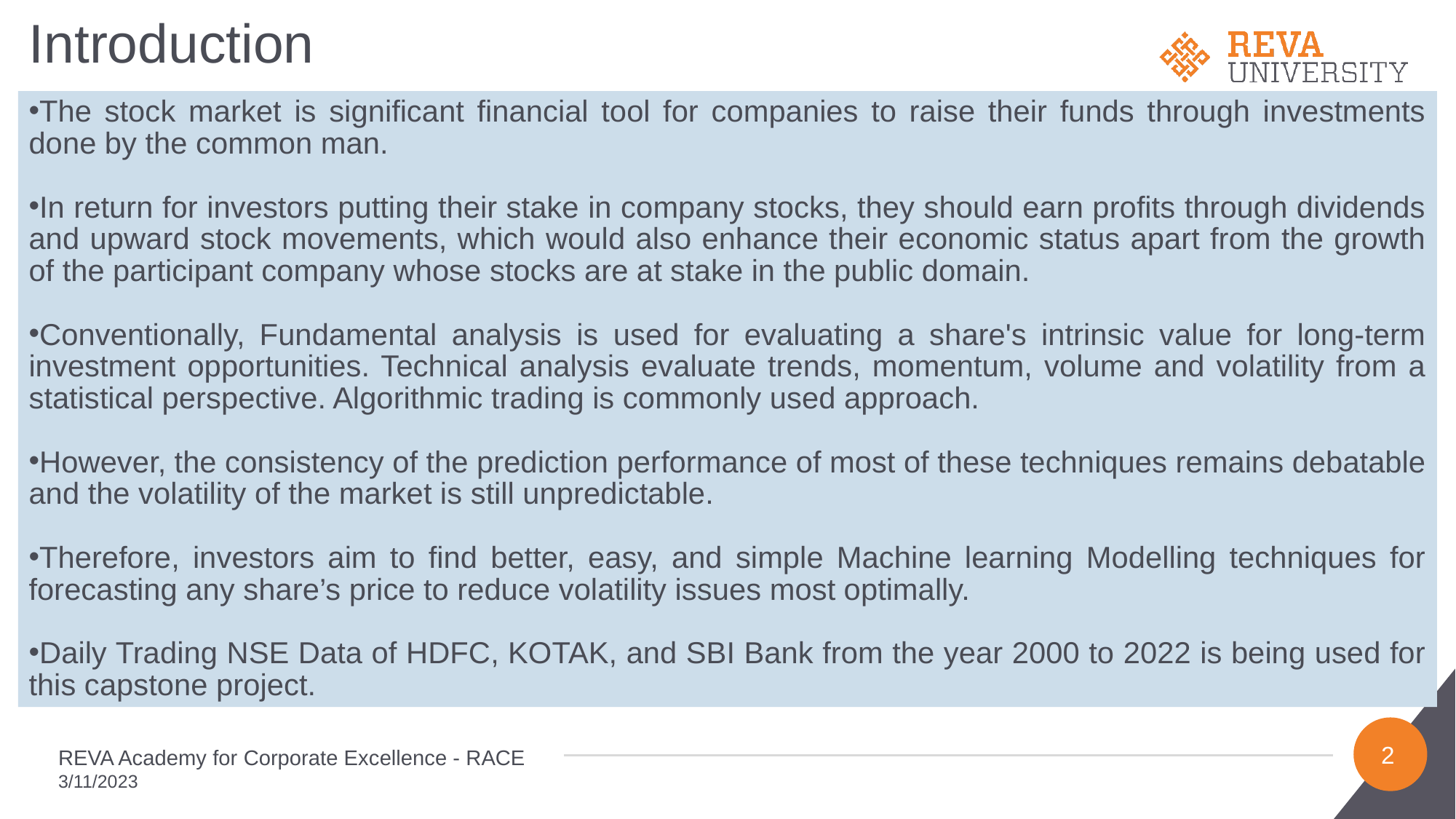

# Introduction
The stock market is significant financial tool for companies to raise their funds through investments done by the common man.

In return for investors putting their stake in company stocks, they should earn profits through dividends and upward stock movements, which would also enhance their economic status apart from the growth of the participant company whose stocks are at stake in the public domain.

Conventionally, Fundamental analysis is used for evaluating a share's intrinsic value for long-term investment opportunities. Technical analysis evaluate trends, momentum, volume and volatility from a statistical perspective. Algorithmic trading is commonly used approach.

However, the consistency of the prediction performance of most of these techniques remains debatable and the volatility of the market is still unpredictable.

Therefore, investors aim to find better, easy, and simple Machine learning Modelling techniques for forecasting any share’s price to reduce volatility issues most optimally.

Daily Trading NSE Data of HDFC, KOTAK, and SBI Bank from the year 2000 to 2022 is being used for this capstone project.
2
REVA Academy for Corporate Excellence - RACE
3/11/2023